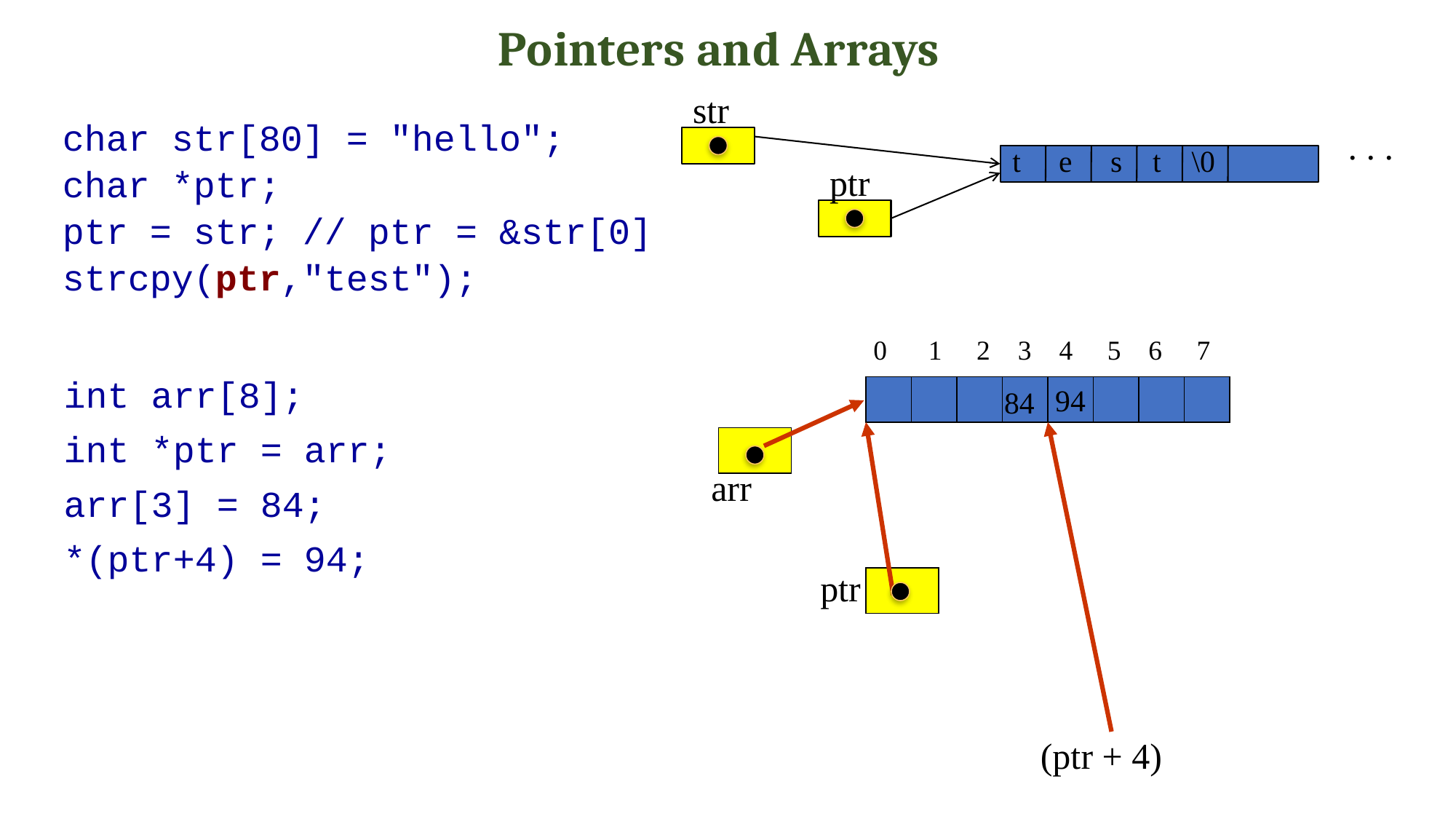

# Pointers and Arrays
str
. . .

t     e     s    t    \0

ptr

char str[80] = "hello";
char *ptr;
ptr = str; // ptr = &str[0]
strcpy(ptr,"test");
0      1     2    3    4     5    6     7

94

arr
ptr

(ptr + 4)
84

int arr[8];
int *ptr = arr;
arr[3] = 84;
*(ptr+4) = 94;